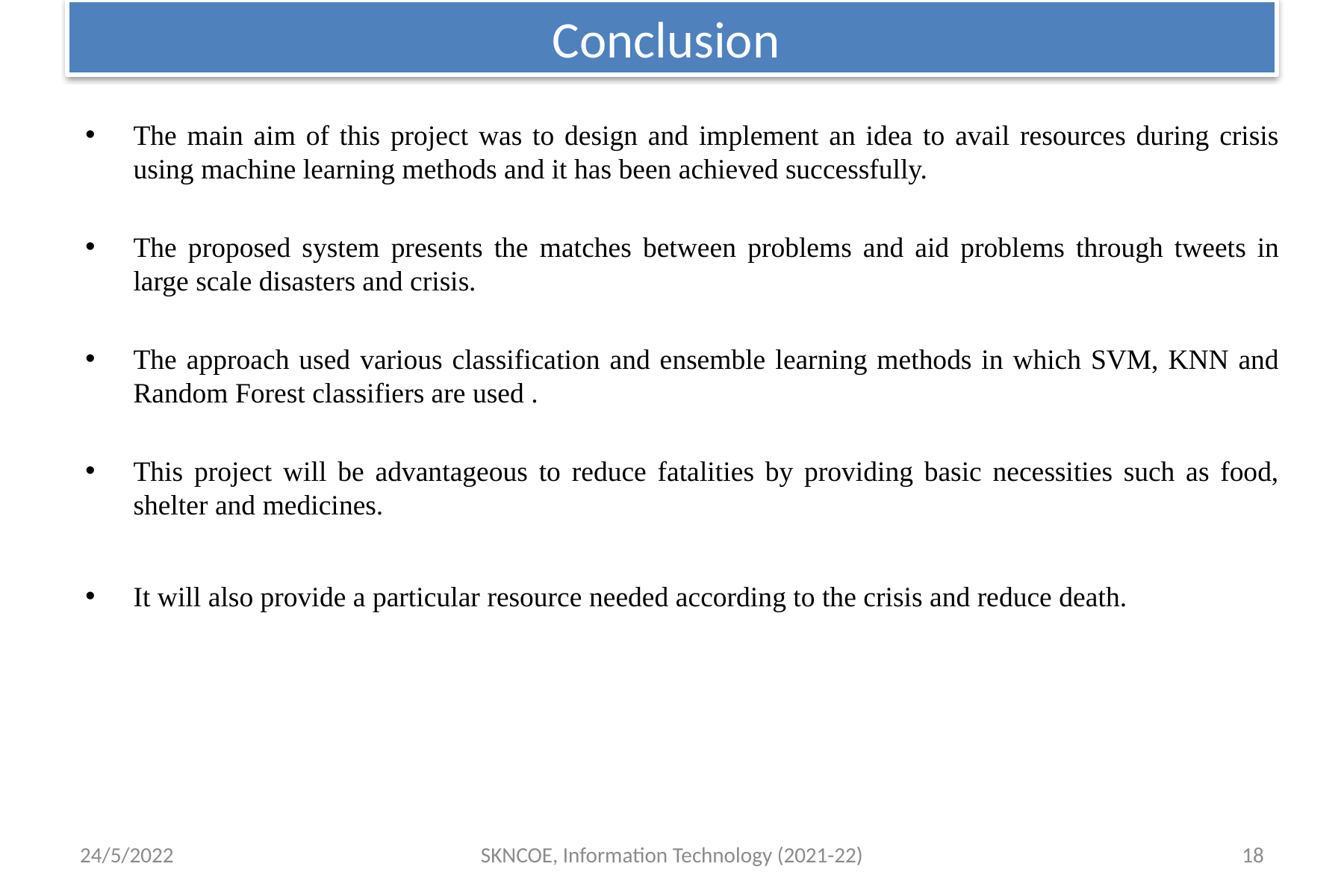

# Conclusion
The main aim of this project was to design and implement an idea to avail resources during crisis using machine learning methods and it has been achieved successfully.

The proposed system presents the matches between problems and aid problems through tweets in large scale disasters and crisis.

The approach used various classification and ensemble learning methods in which SVM, KNN and Random Forest classifiers are used .

This project will be advantageous to reduce fatalities by providing basic necessities such as food, shelter and medicines.

It will also provide a particular resource needed according to the crisis and reduce death.

24/5/2022
SKNCOE, Information Technology (2021-22)
18